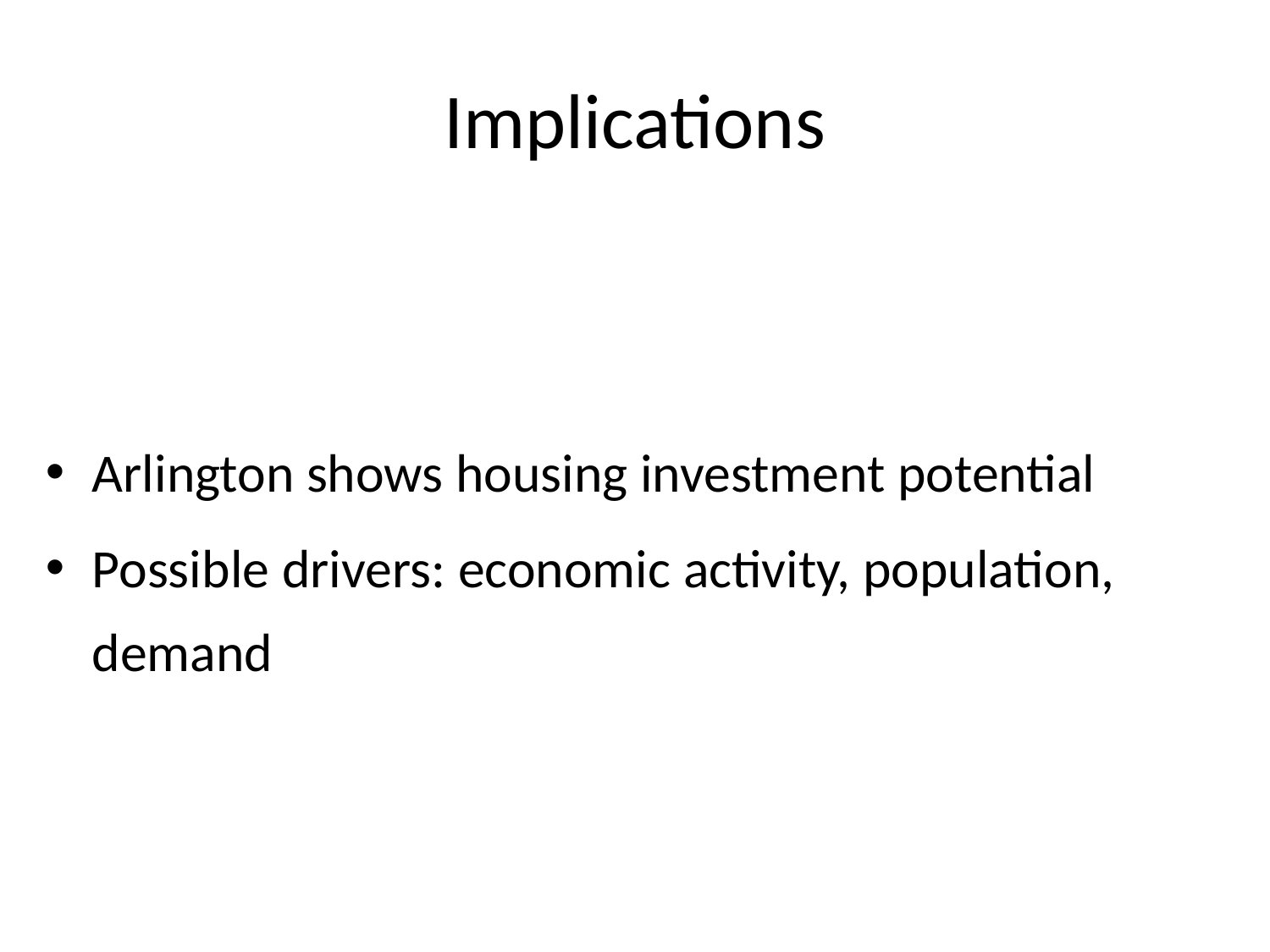

# Implications
Arlington shows housing investment potential
Possible drivers: economic activity, population, demand